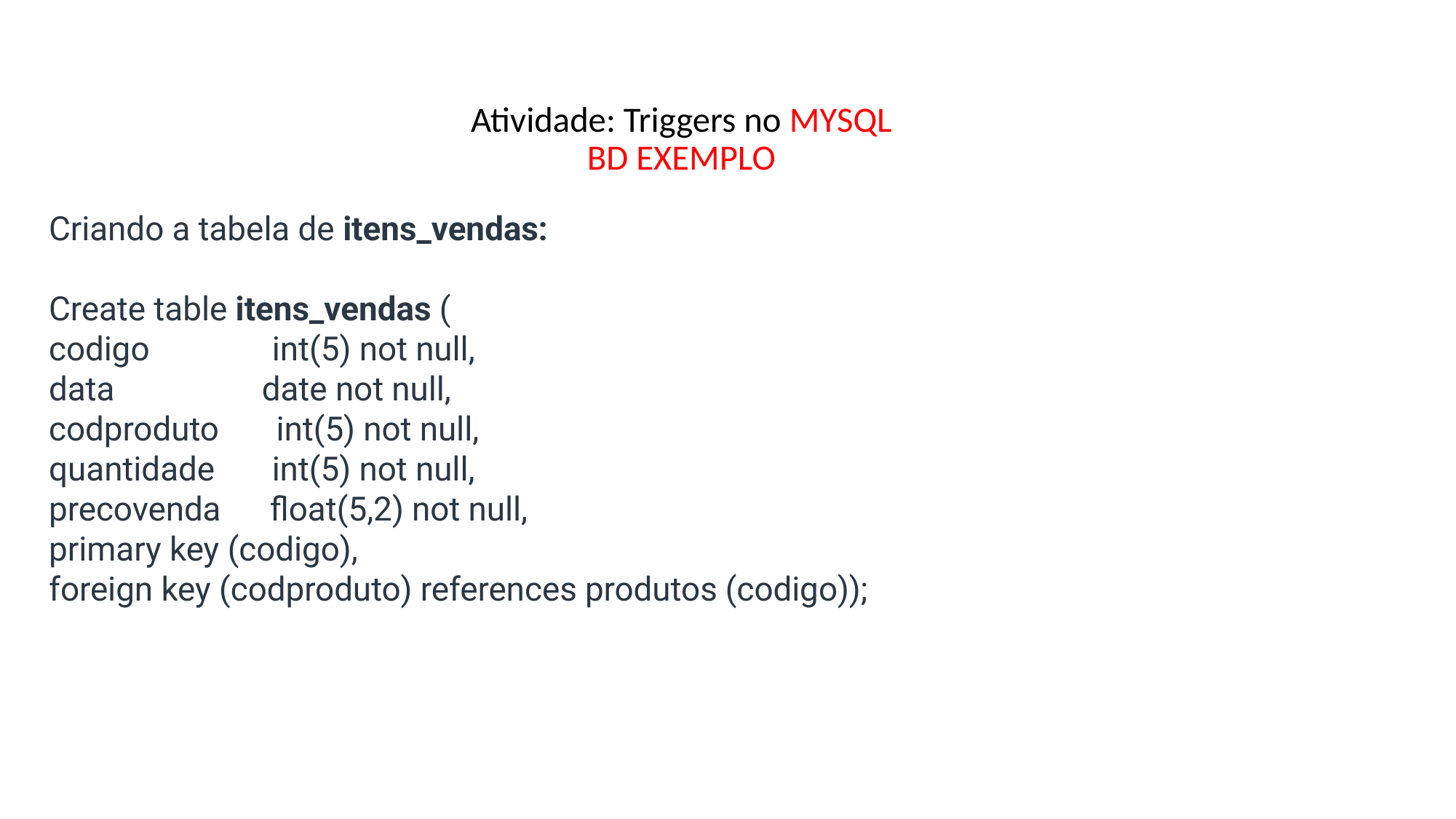

# Atividade: Triggers no MYSQL BD EXEMPLO
Criando a tabela de itens_vendas:

Create table itens_vendas (
codigo               int(5) not null,
data                  date not null,
codproduto       int(5) not null,
quantidade       int(5) not null,
precovenda      float(5,2) not null,
primary key (codigo),
foreign key (codproduto) references produtos (codigo));